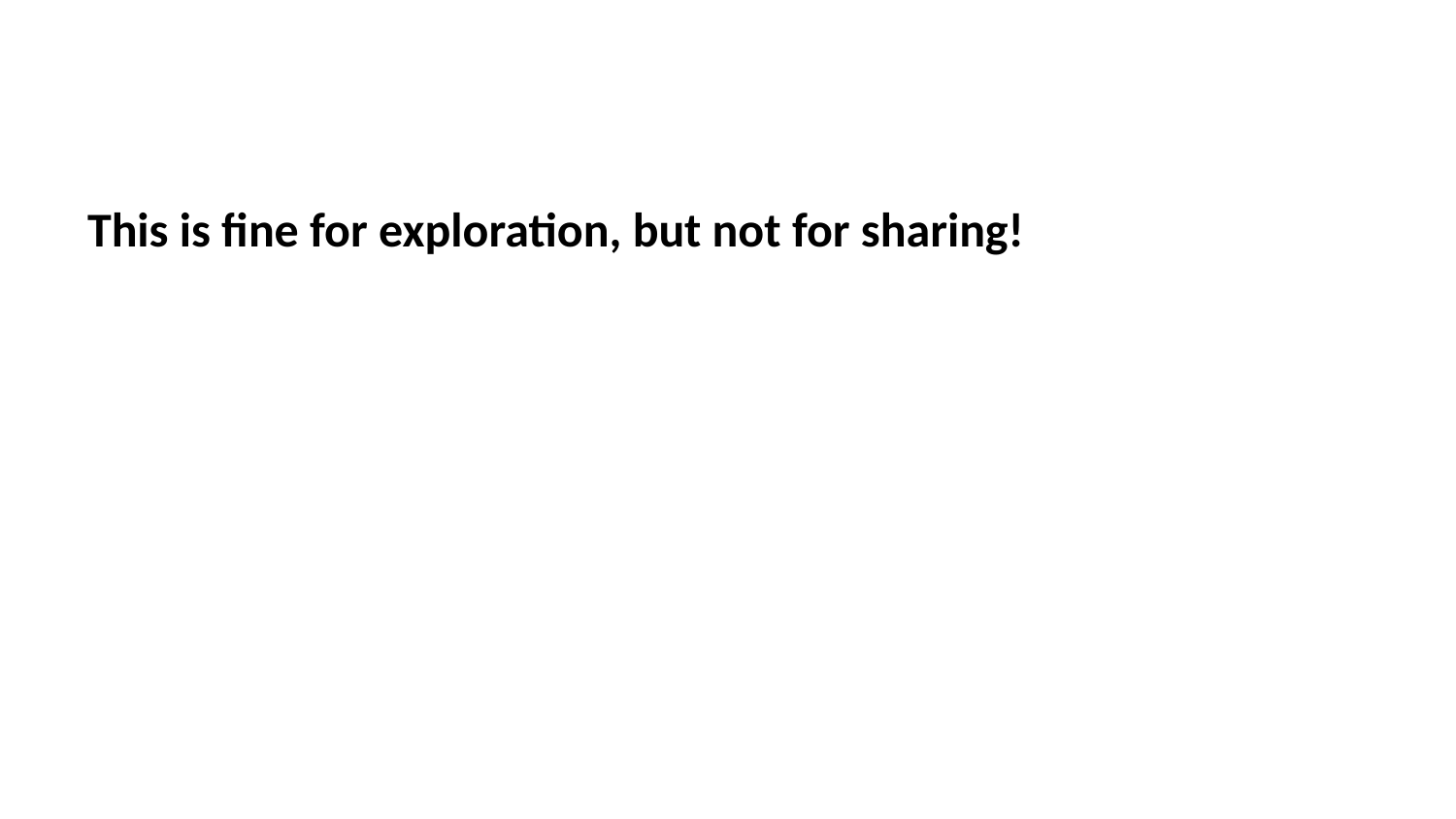

This is fine for exploration, but not for sharing!